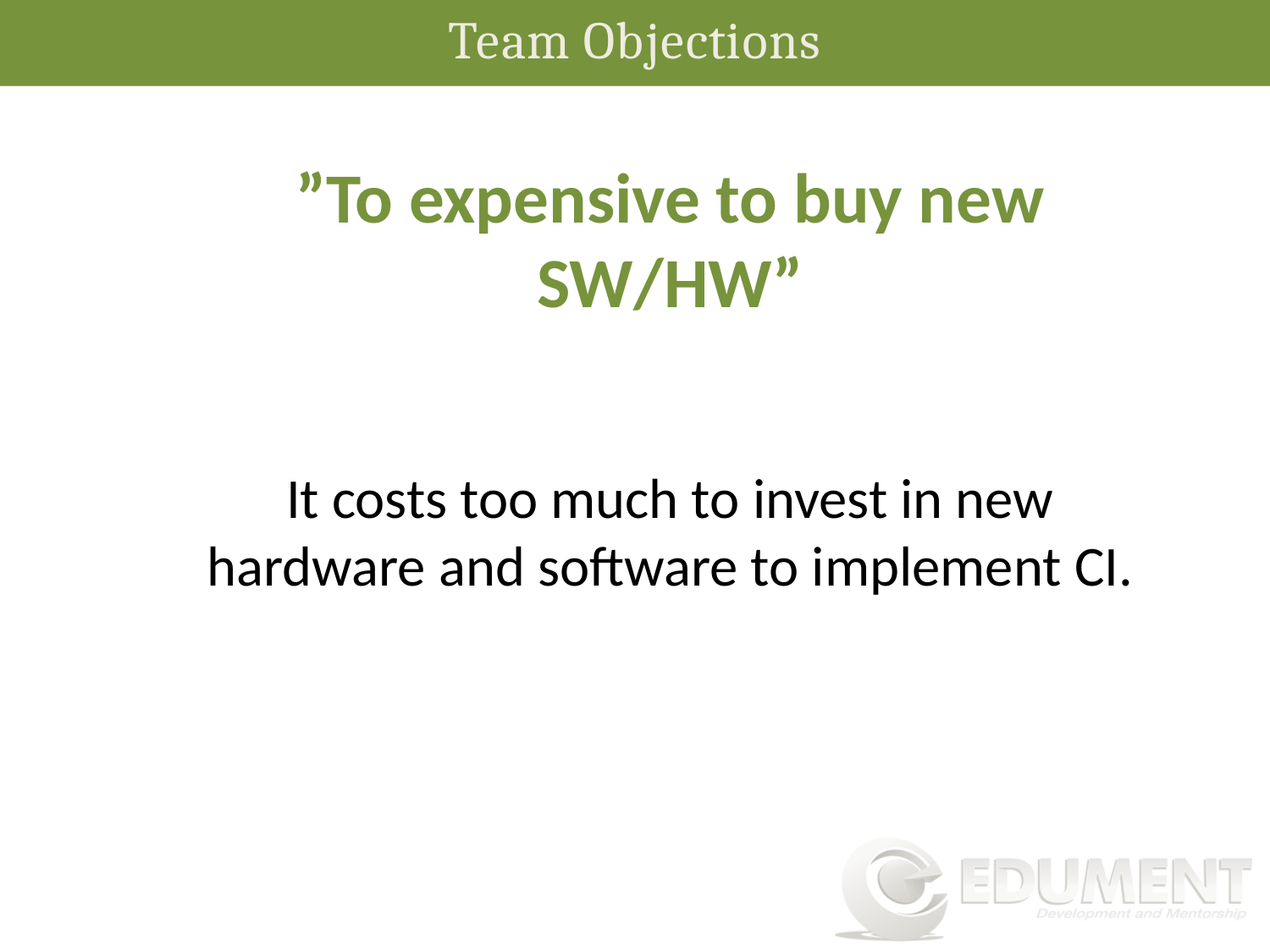

Team Objections
”To expensive to buy new SW/HW”

It costs too much to invest in new hardware and software to implement CI.